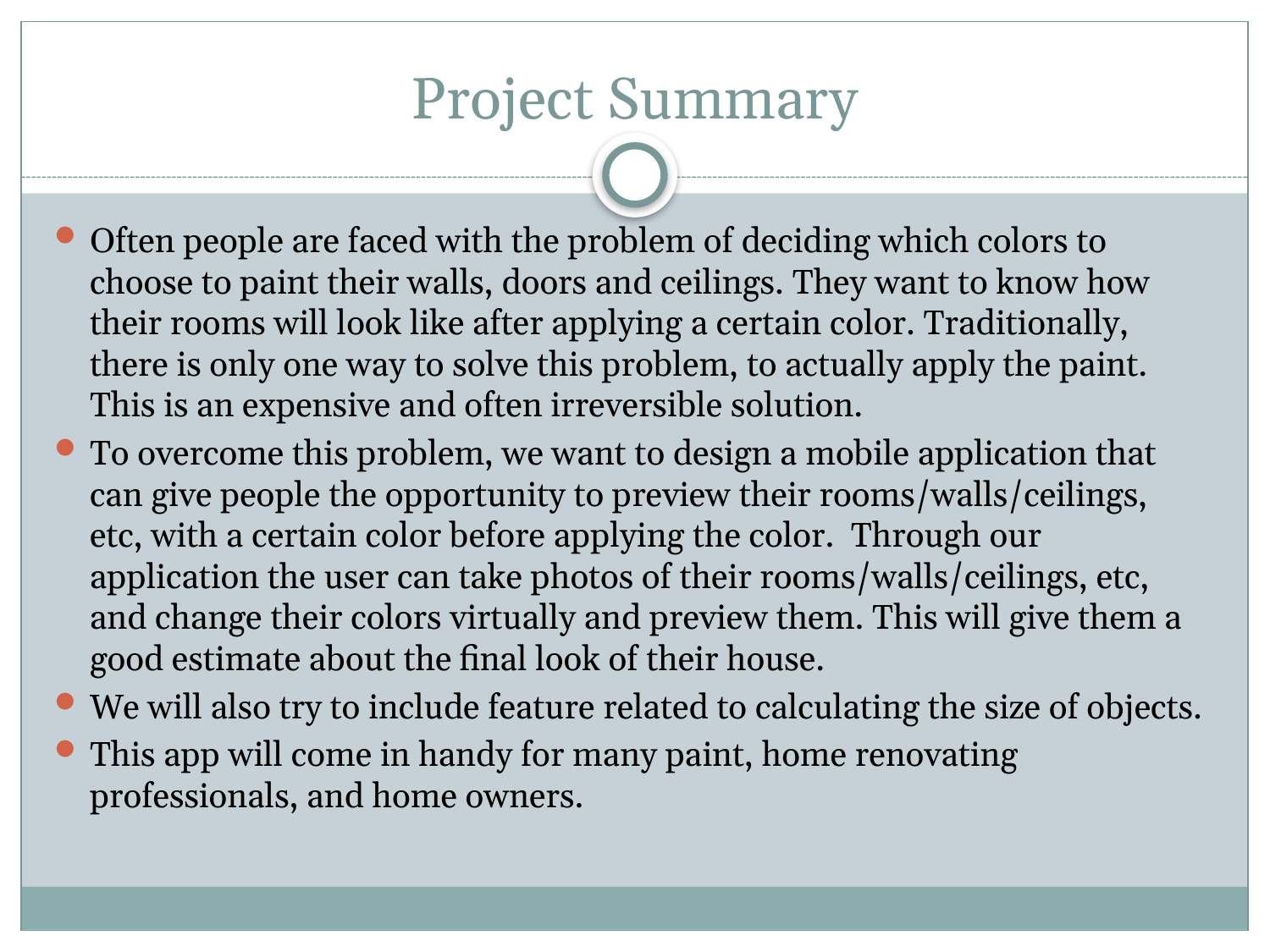

# Project Summary
Often people are faced with the problem of deciding which colors to choose to paint their walls, doors and ceilings. They want to know how their rooms will look like after applying a certain color. Traditionally, there is only one way to solve this problem, to actually apply the paint. This is an expensive and often irreversible solution.
To overcome this problem, we want to design a mobile application that can give people the opportunity to preview their rooms/walls/ceilings, etc, with a certain color before applying the color.  Through our application the user can take photos of their rooms/walls/ceilings, etc, and change their colors virtually and preview them. This will give them a good estimate about the final look of their house.
We will also try to include feature related to calculating the size of objects.
This app will come in handy for many paint, home renovating professionals, and home owners.